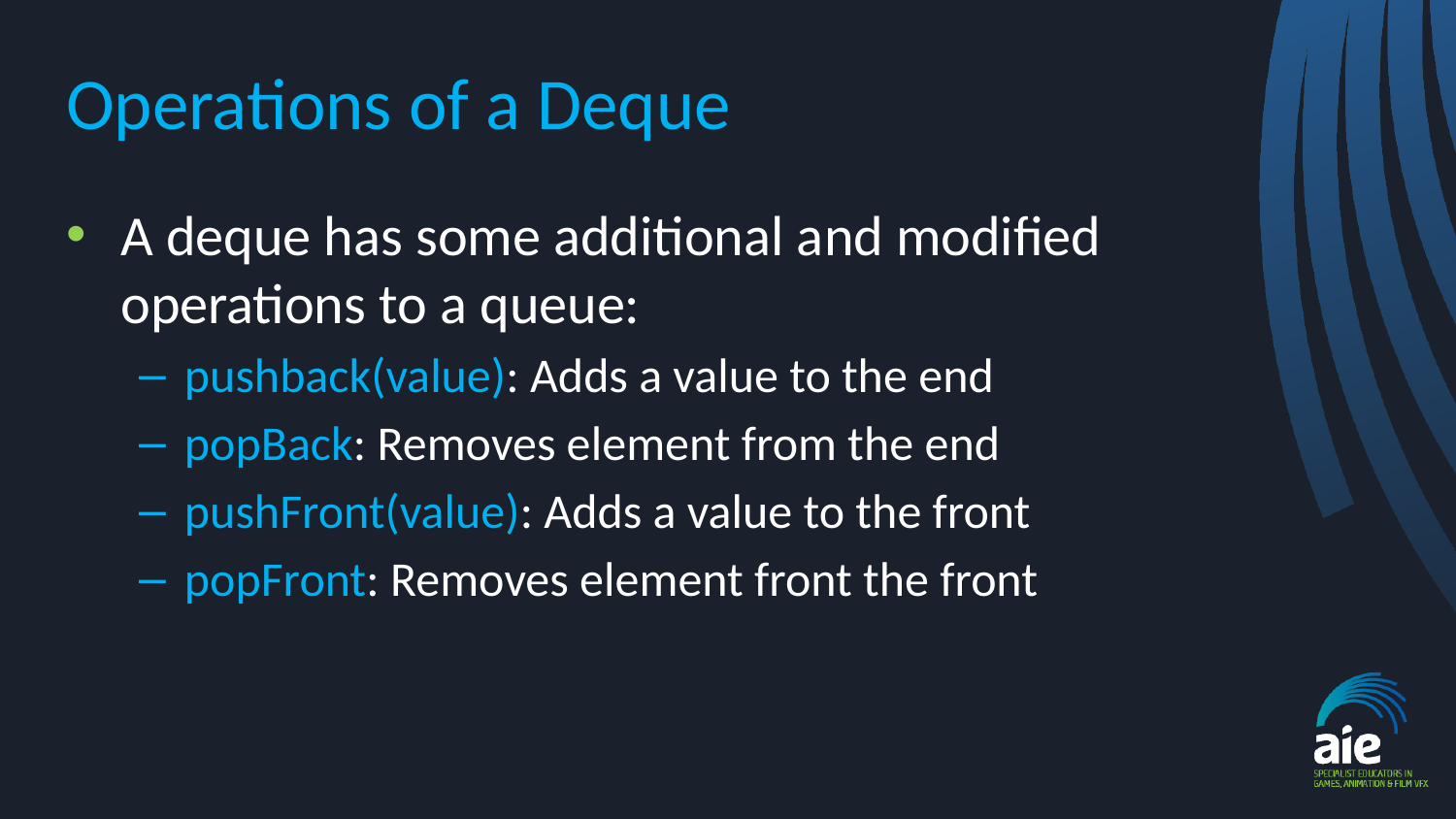

# Operations of a Deque
A deque has some additional and modified operations to a queue:
pushback(value): Adds a value to the end
popBack: Removes element from the end
pushFront(value): Adds a value to the front
popFront: Removes element front the front